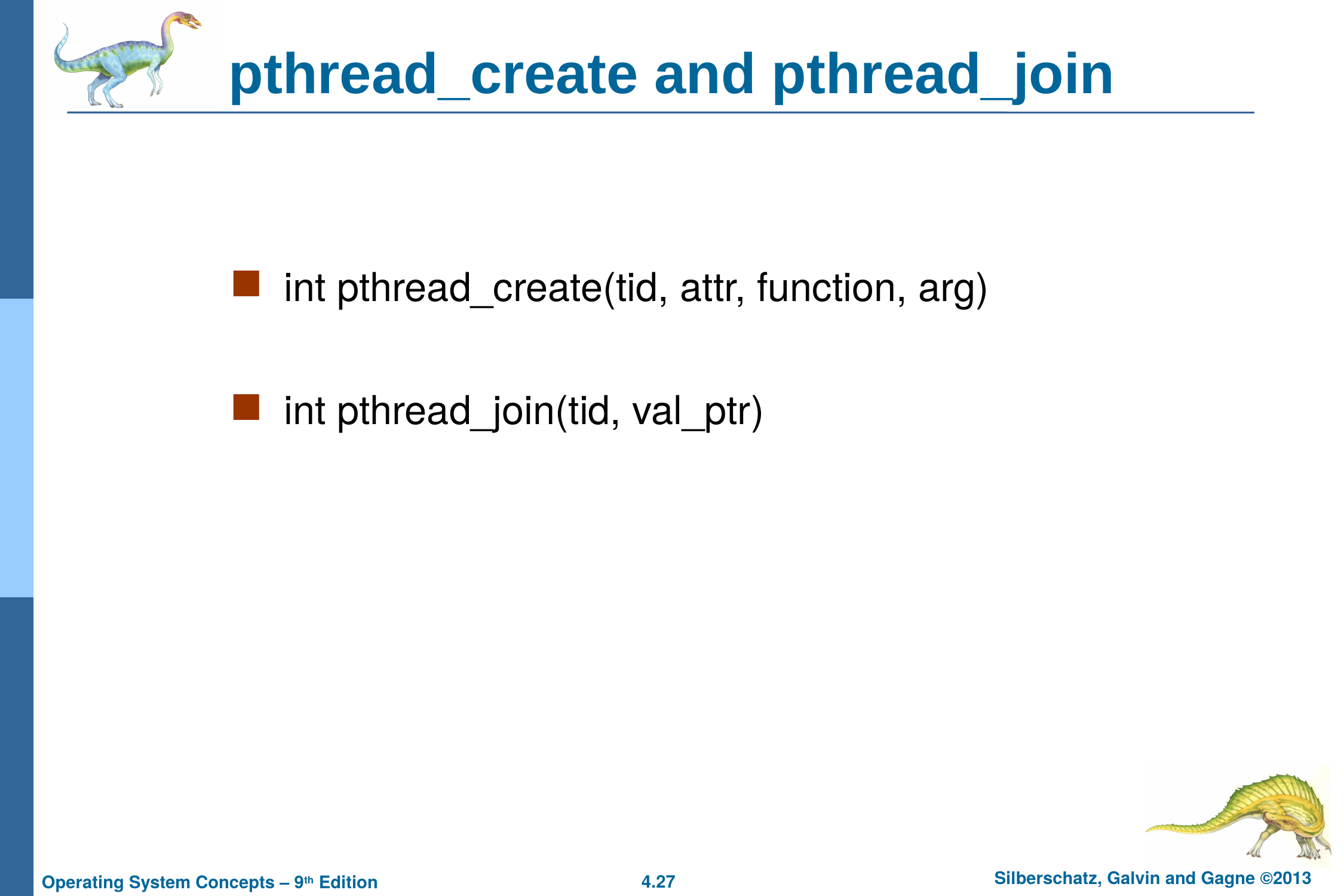

# pthread_create and pthread_join
int pthread_create(tid, attr, function, arg)

int pthread_join(tid, val_ptr)